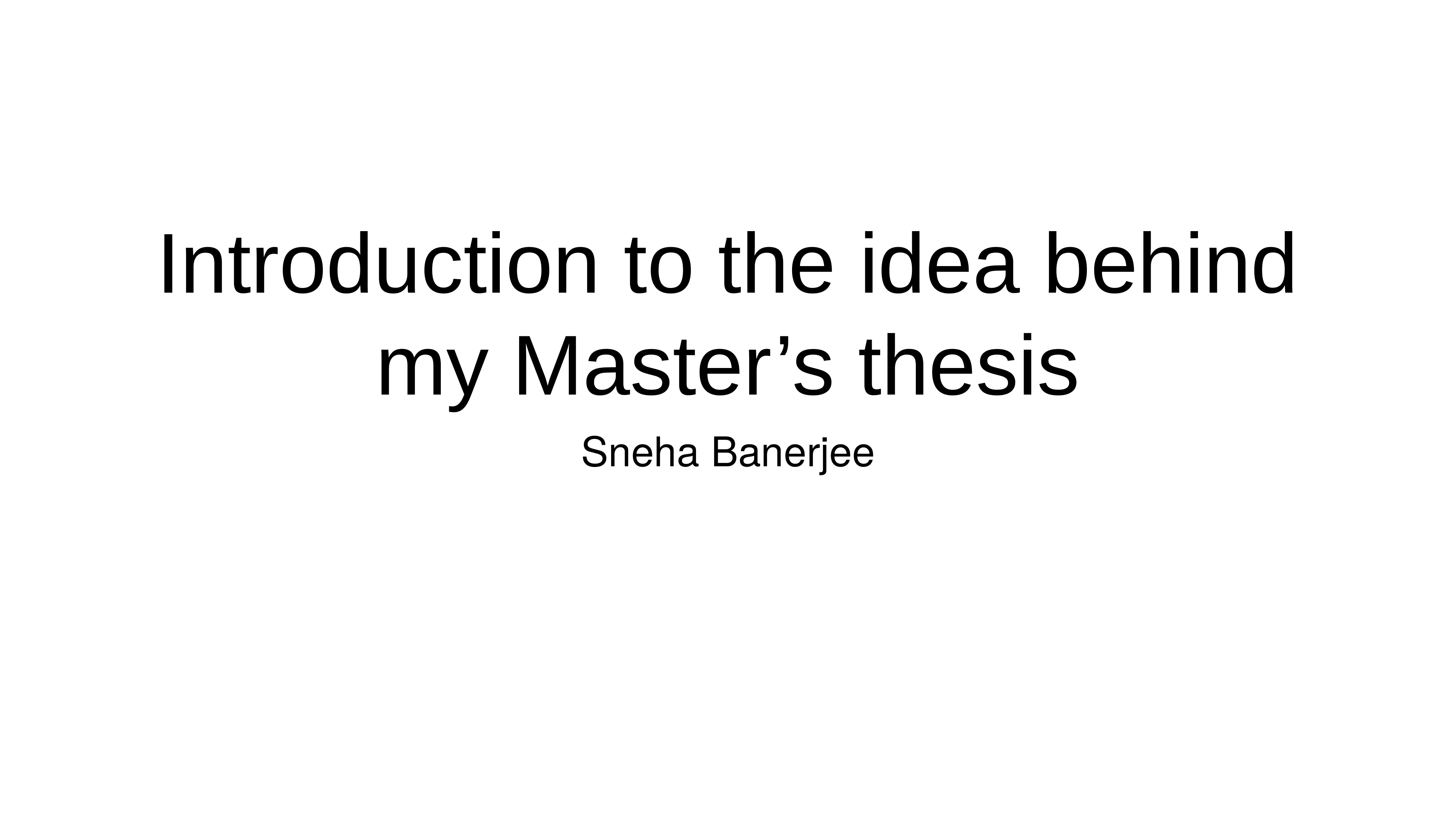

# Introduction to the idea behind my Master’s thesis
Sneha Banerjee